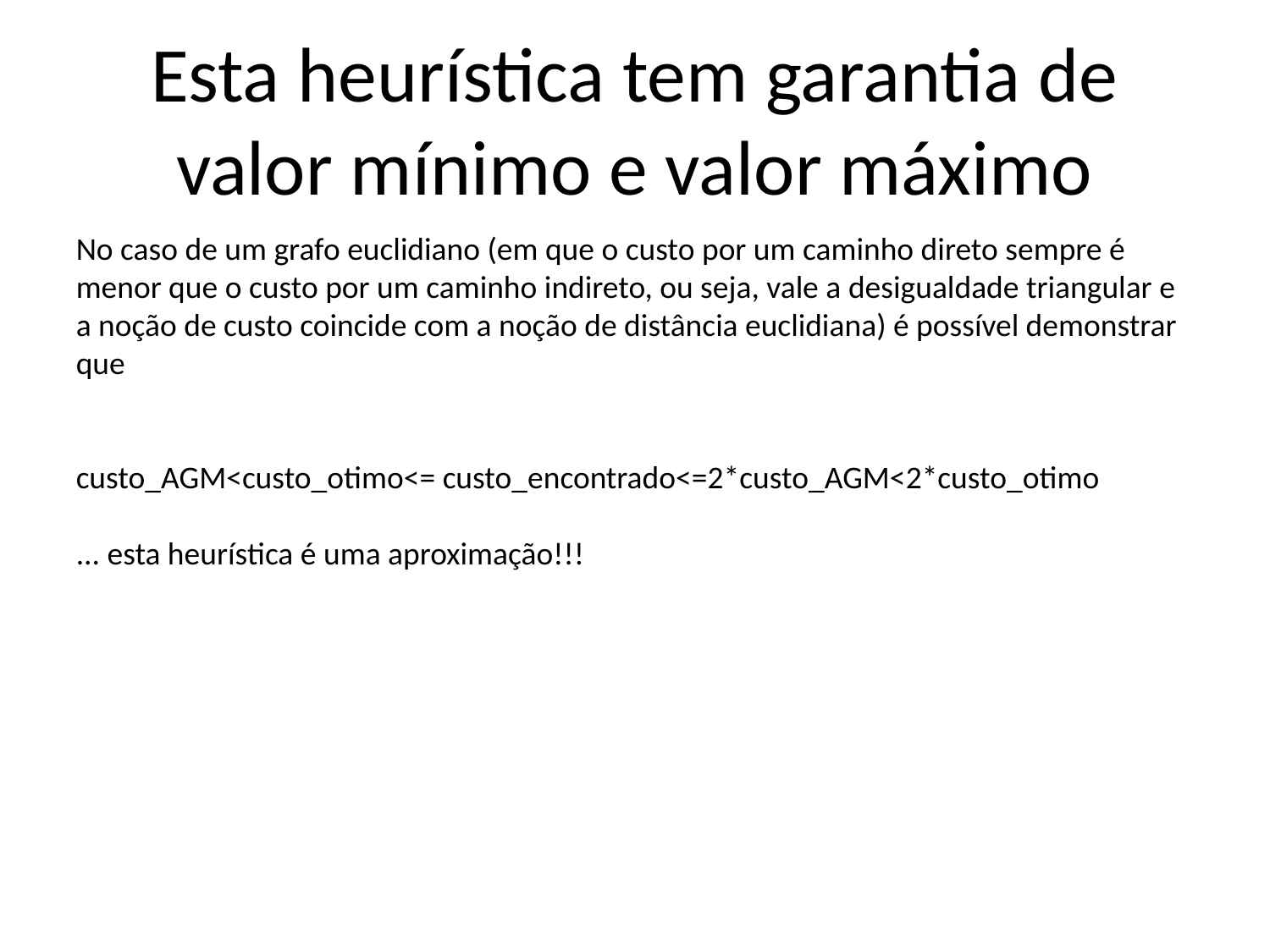

Esta heurística tem garantia de valor mínimo e valor máximo
No caso de um grafo euclidiano (em que o custo por um caminho direto sempre é menor que o custo por um caminho indireto, ou seja, vale a desigualdade triangular e a noção de custo coincide com a noção de distância euclidiana) é possível demonstrar que

custo_AGM<custo_otimo<= custo_encontrado<=2*custo_AGM<2*custo_otimo

... esta heurística é uma aproximação!!!